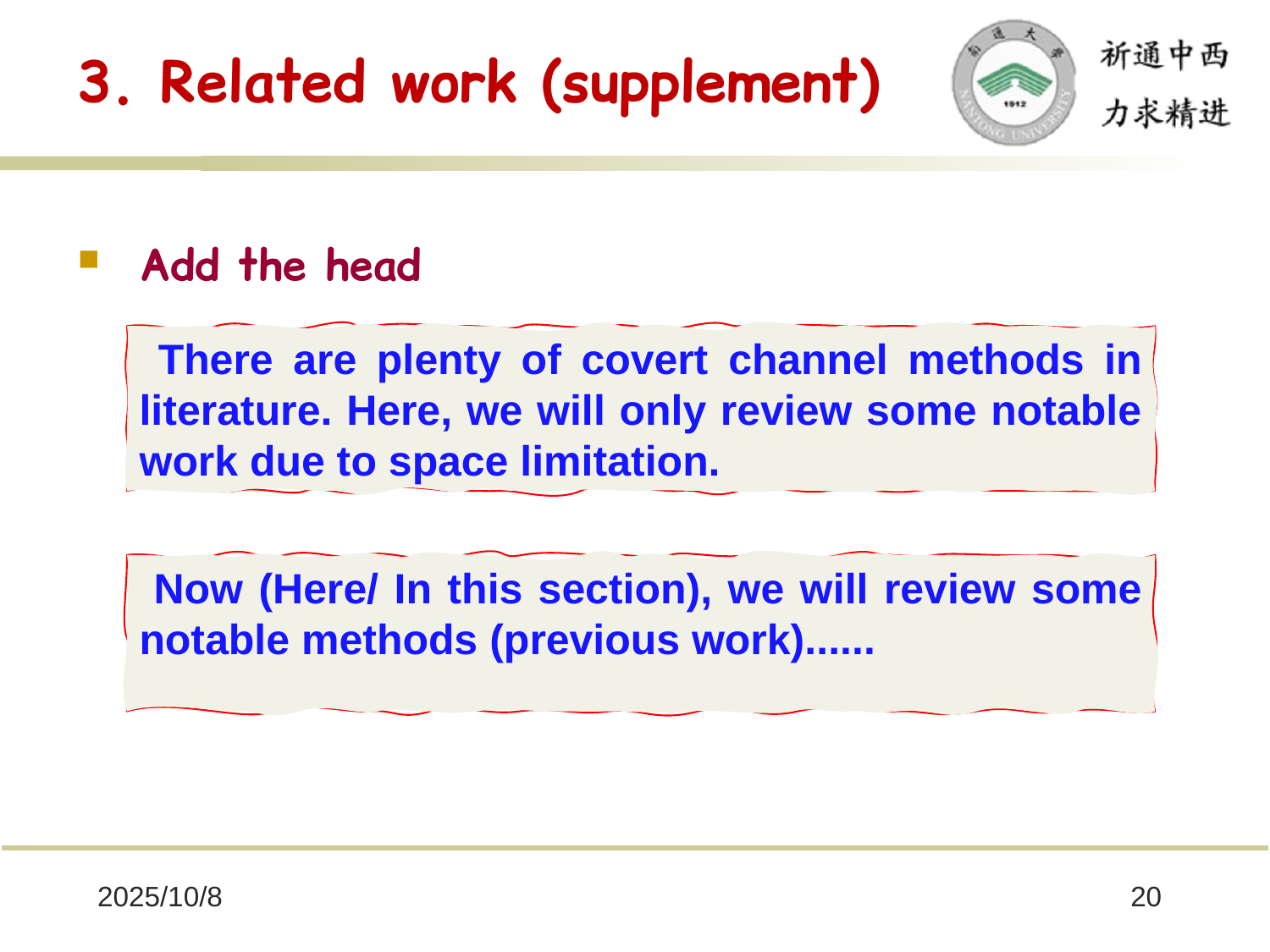

# 3. Related work (supplement)
Add the head

 There are plenty of covert channel methods in literature. Here, we will only review some notable work due to space limitation.
 Now (Here/ In this section), we will review some notable methods (previous work)......

2025/10/8
20